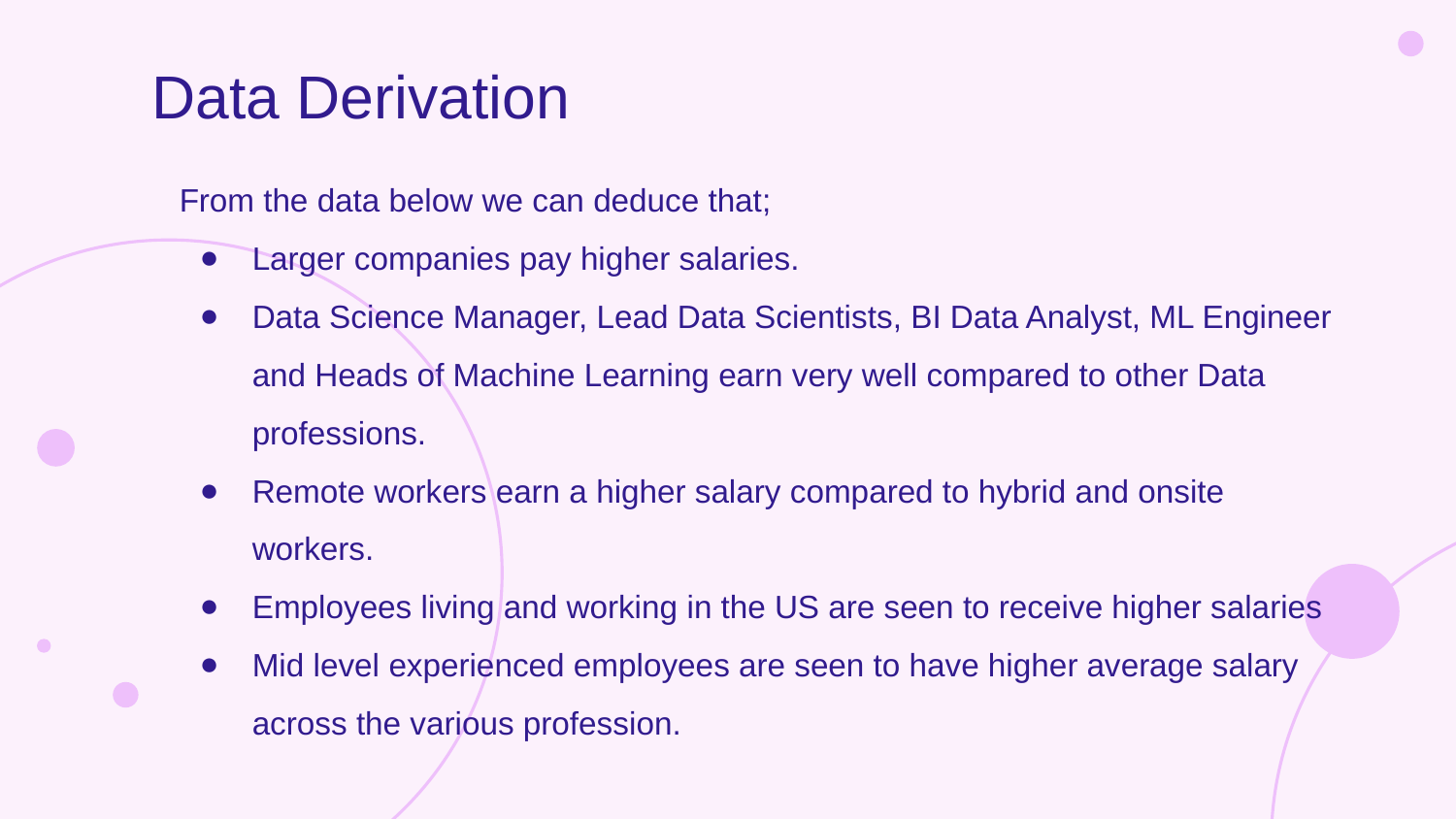

# Data Derivation
From the data below we can deduce that;
Larger companies pay higher salaries.
Data Science Manager, Lead Data Scientists, BI Data Analyst, ML Engineer and Heads of Machine Learning earn very well compared to other Data professions.
Remote workers earn a higher salary compared to hybrid and onsite workers.
Employees living and working in the US are seen to receive higher salaries
Mid level experienced employees are seen to have higher average salary across the various profession.